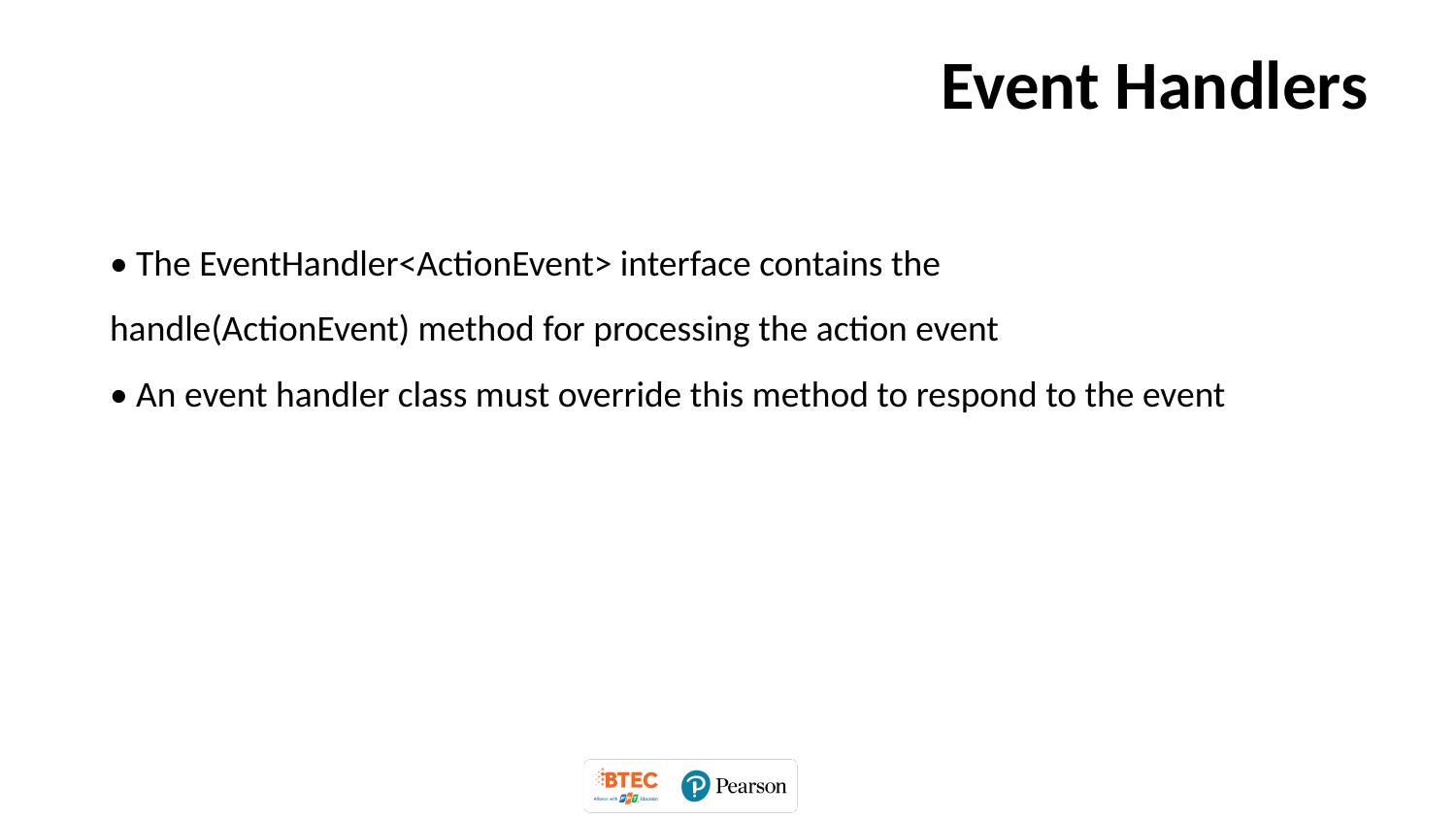

# Event Handlers

• The EventHandler<ActionEvent> interface contains the
handle(ActionEvent) method for processing the action event
• An event handler class must override this method to respond to the event